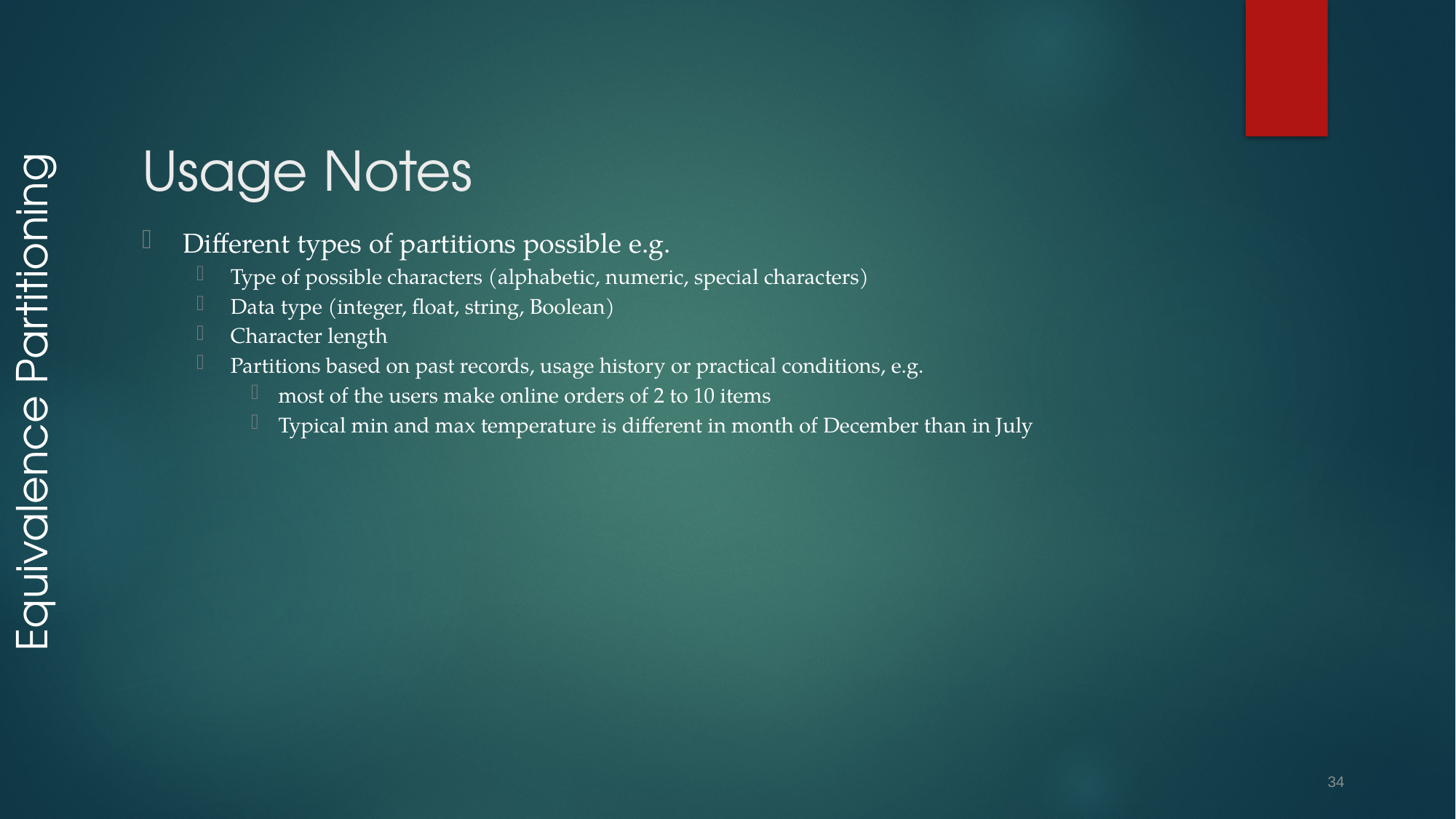

# Usage Notes
Different types of partitions possible e.g.
Type of possible characters (alphabetic, numeric, special characters)
Data type (integer, float, string, Boolean)
Character length
Partitions based on past records, usage history or practical conditions, e.g.
most of the users make online orders of 2 to 10 items
Typical min and max temperature is different in month of December than in July

Equivalence Partitioning
34